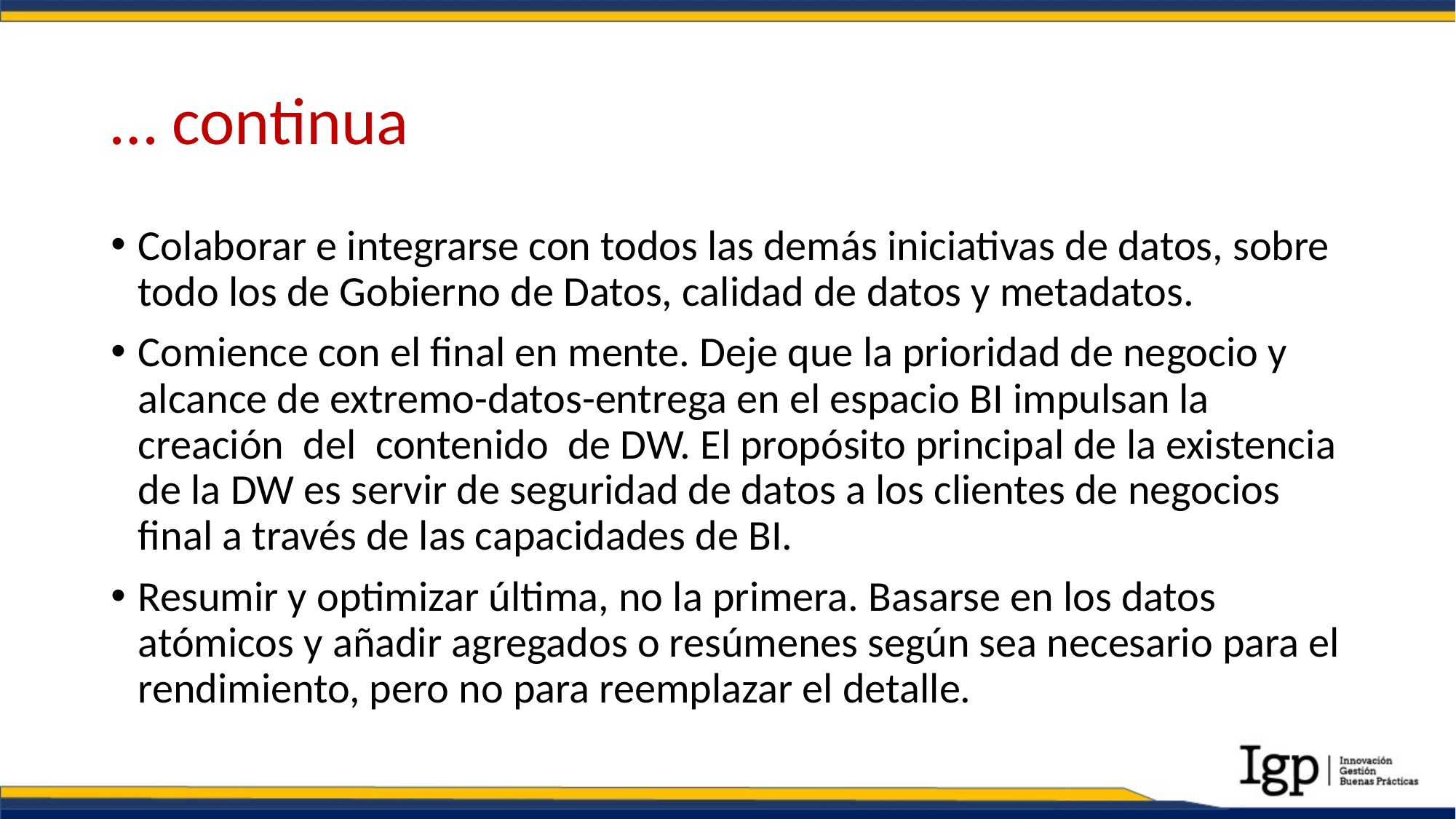

# … continua
Colaborar e integrarse con todos las demás iniciativas de datos, sobre todo los de Gobierno de Datos, calidad de datos y metadatos.
Comience con el final en mente. Deje que la prioridad de negocio y alcance de extremo-datos-entrega en el espacio BI impulsan la creación  del  contenido  de DW. El propósito principal de la existencia de la DW es servir de seguridad de datos a los clientes de negocios final a través de las capacidades de BI.
Resumir y optimizar última, no la primera. Basarse en los datos atómicos y añadir agregados o resúmenes según sea necesario para el rendimiento, pero no para reemplazar el detalle.